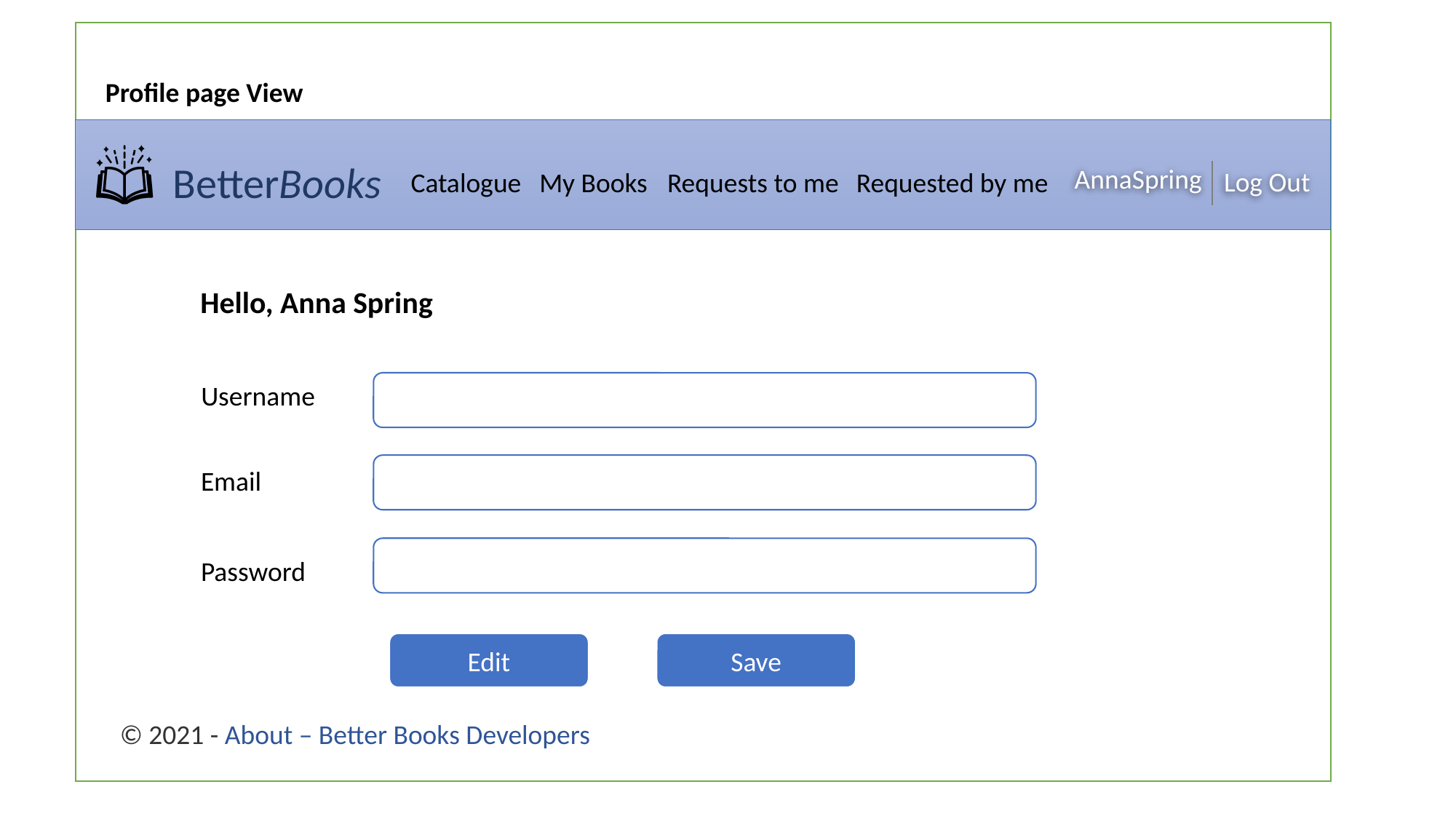

Profile page View
Hello, Anna Spring

Username

Email

Password
Edit
Save